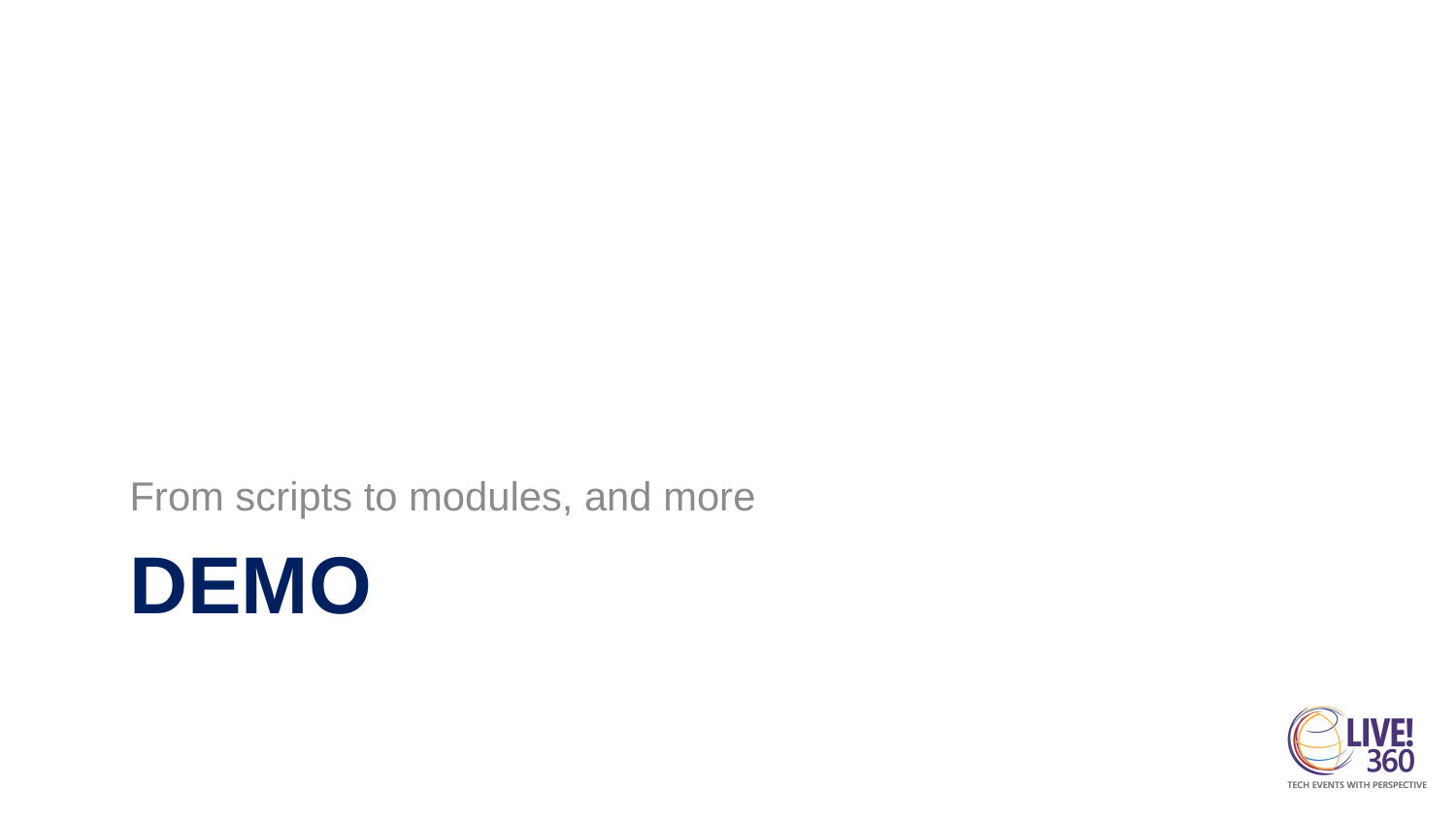

From scripts to modules, and more
# Demo